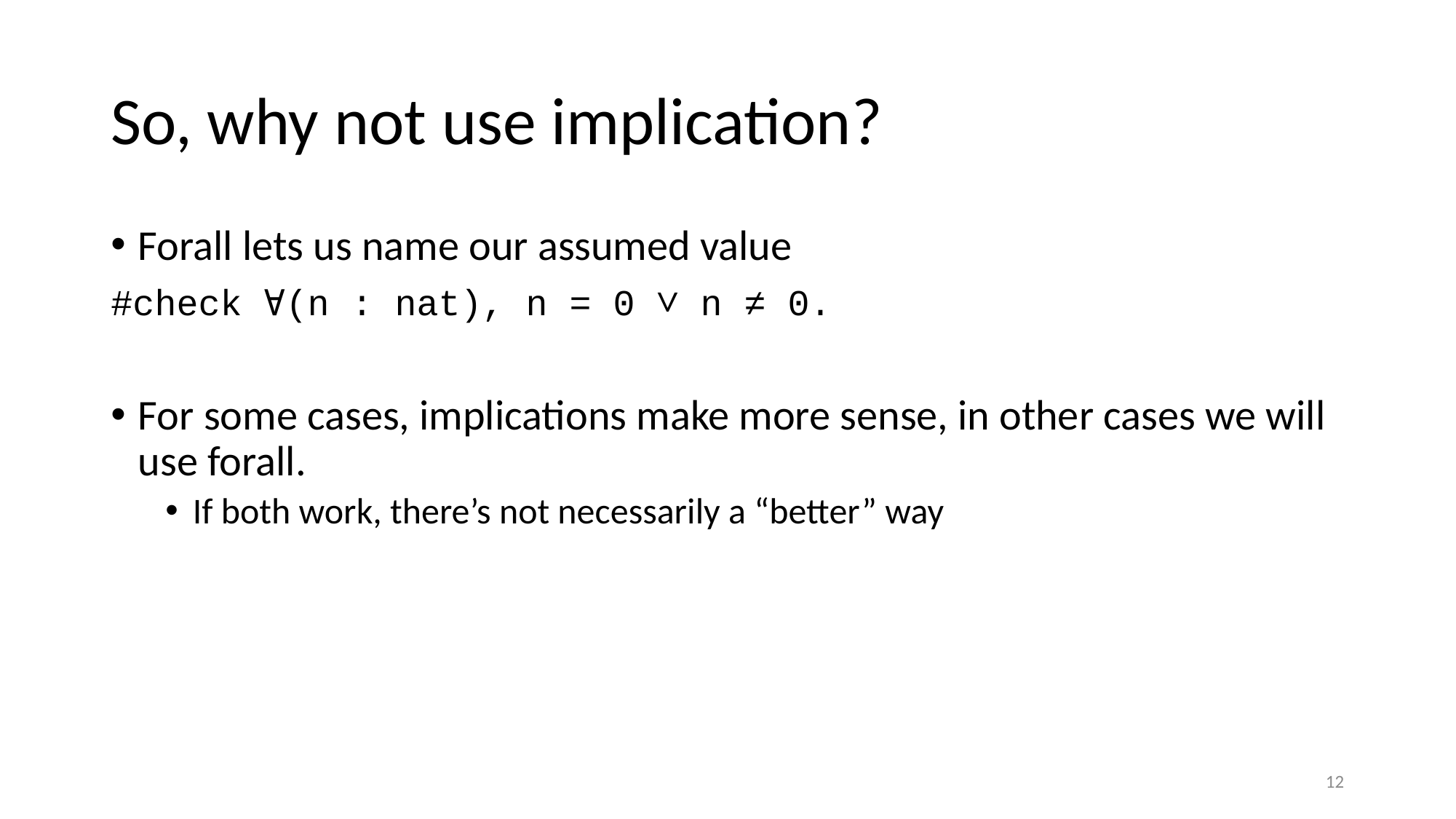

# So, why not use implication?
Forall lets us name our assumed value
#check ∀(n : nat), n = 0 ∨ n ≠ 0.

For some cases, implications make more sense, in other cases we will use forall.
If both work, there’s not necessarily a “better” way

12